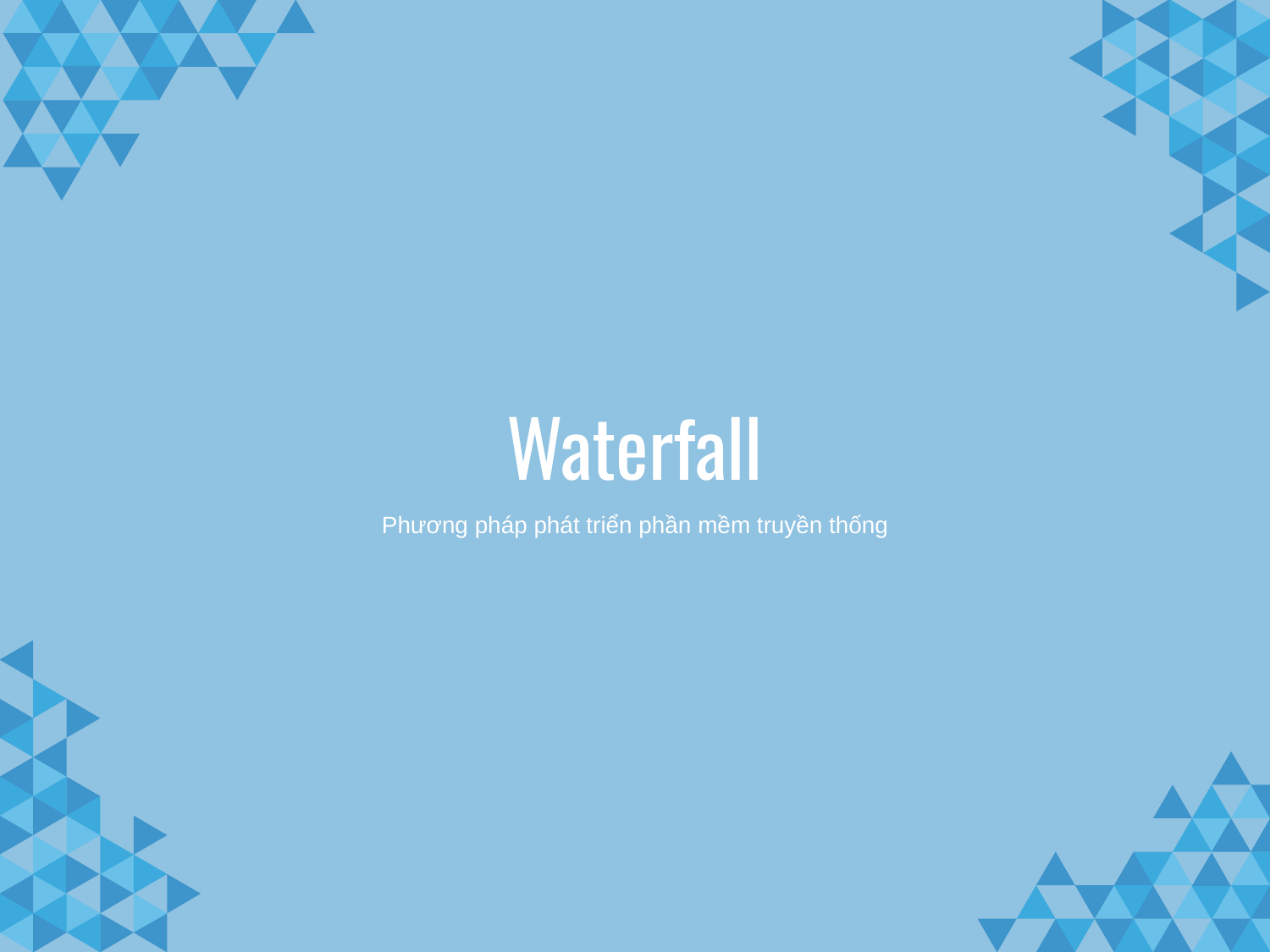

Waterfall
Phương pháp phát triển phần mềm truyền thống